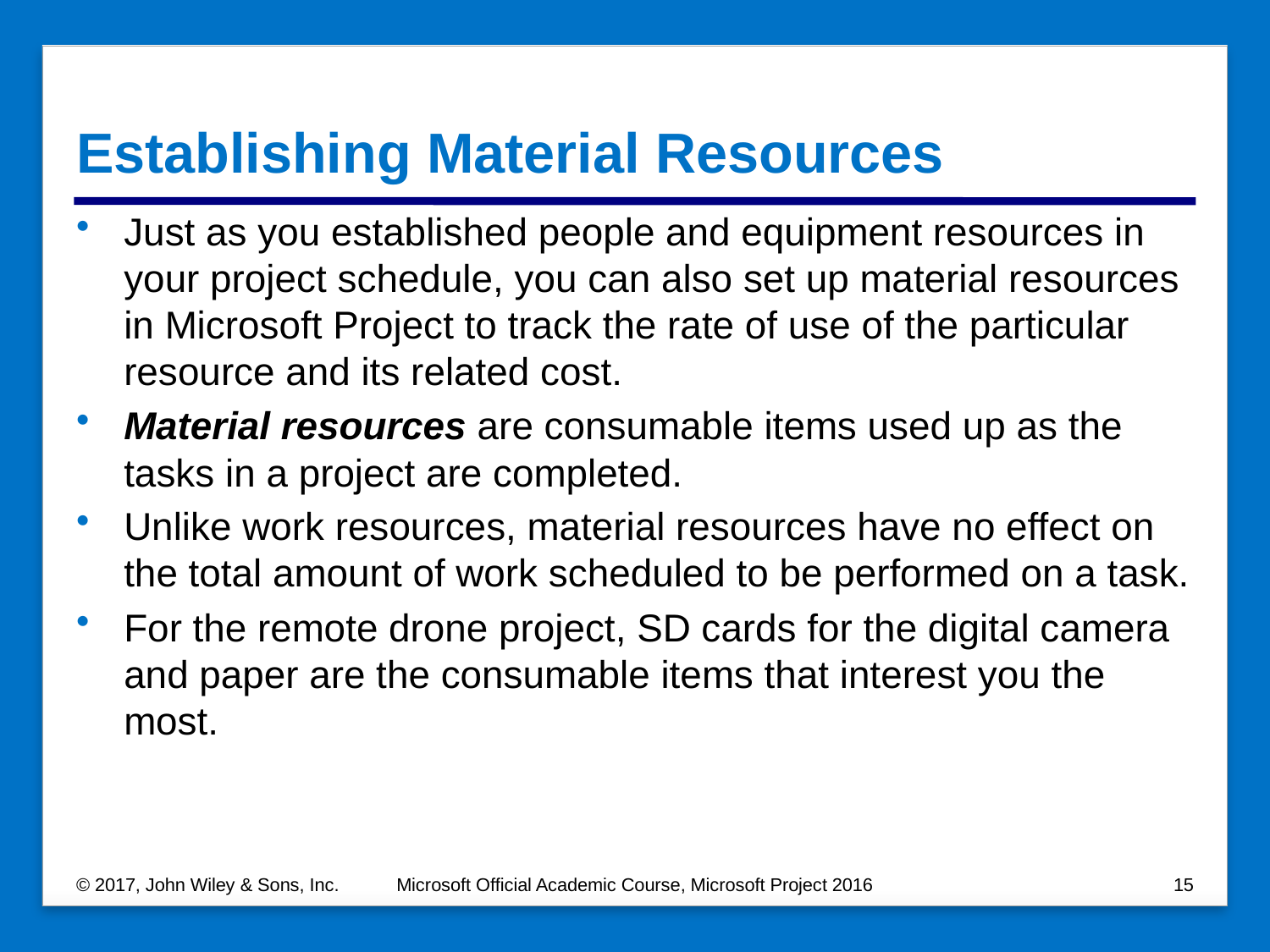

# Establishing Material Resources
Just as you established people and equipment resources in your project schedule, you can also set up material resources in Microsoft Project to track the rate of use of the particular resource and its related cost.
Material resources are consumable items used up as the tasks in a project are completed.
Unlike work resources, material resources have no effect on the total amount of work scheduled to be performed on a task.
For the remote drone project, SD cards for the digital camera and paper are the consumable items that interest you the most.

© 2017, John Wiley & Sons, Inc.
Microsoft Official Academic Course, Microsoft Project 2016
15